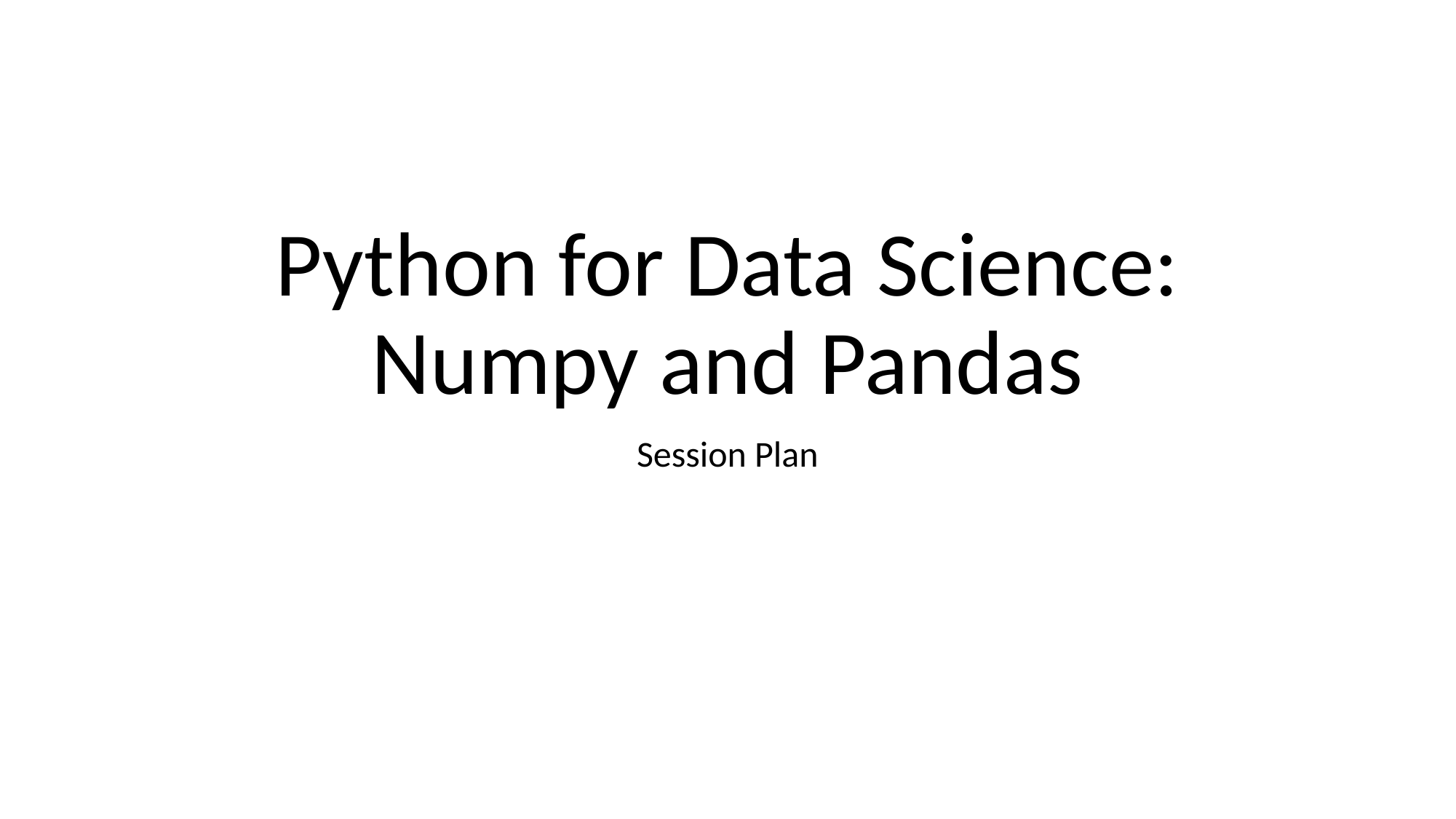

# Python for Data Science: Numpy and Pandas
Session Plan